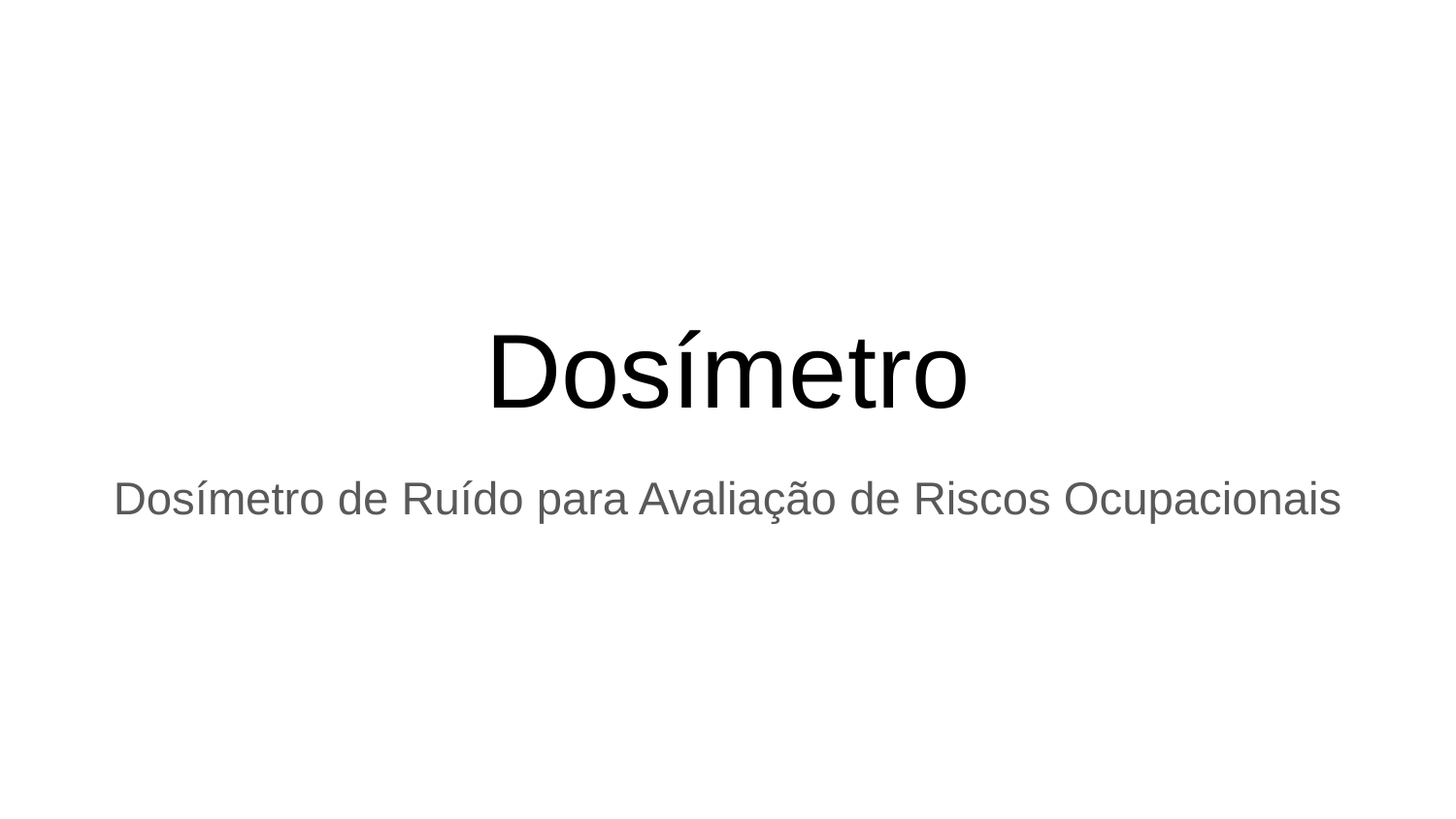

# Dosímetro
Dosímetro de Ruído para Avaliação de Riscos Ocupacionais